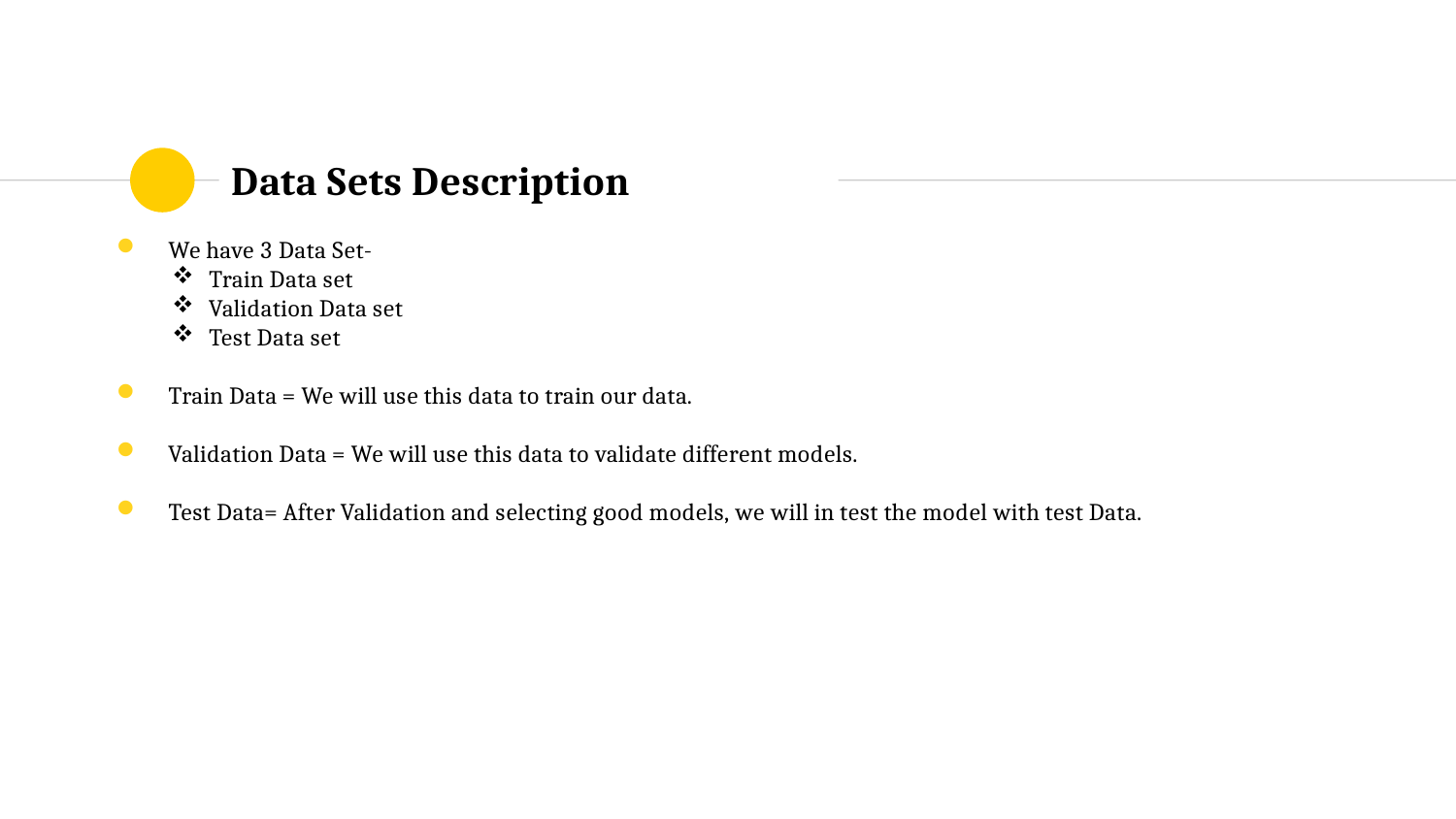

# Data Sets Description
We have 3 Data Set-
Train Data set
Validation Data set
Test Data set

Train Data = We will use this data to train our data.

Validation Data = We will use this data to validate different models.

Test Data= After Validation and selecting good models, we will in test the model with test Data.